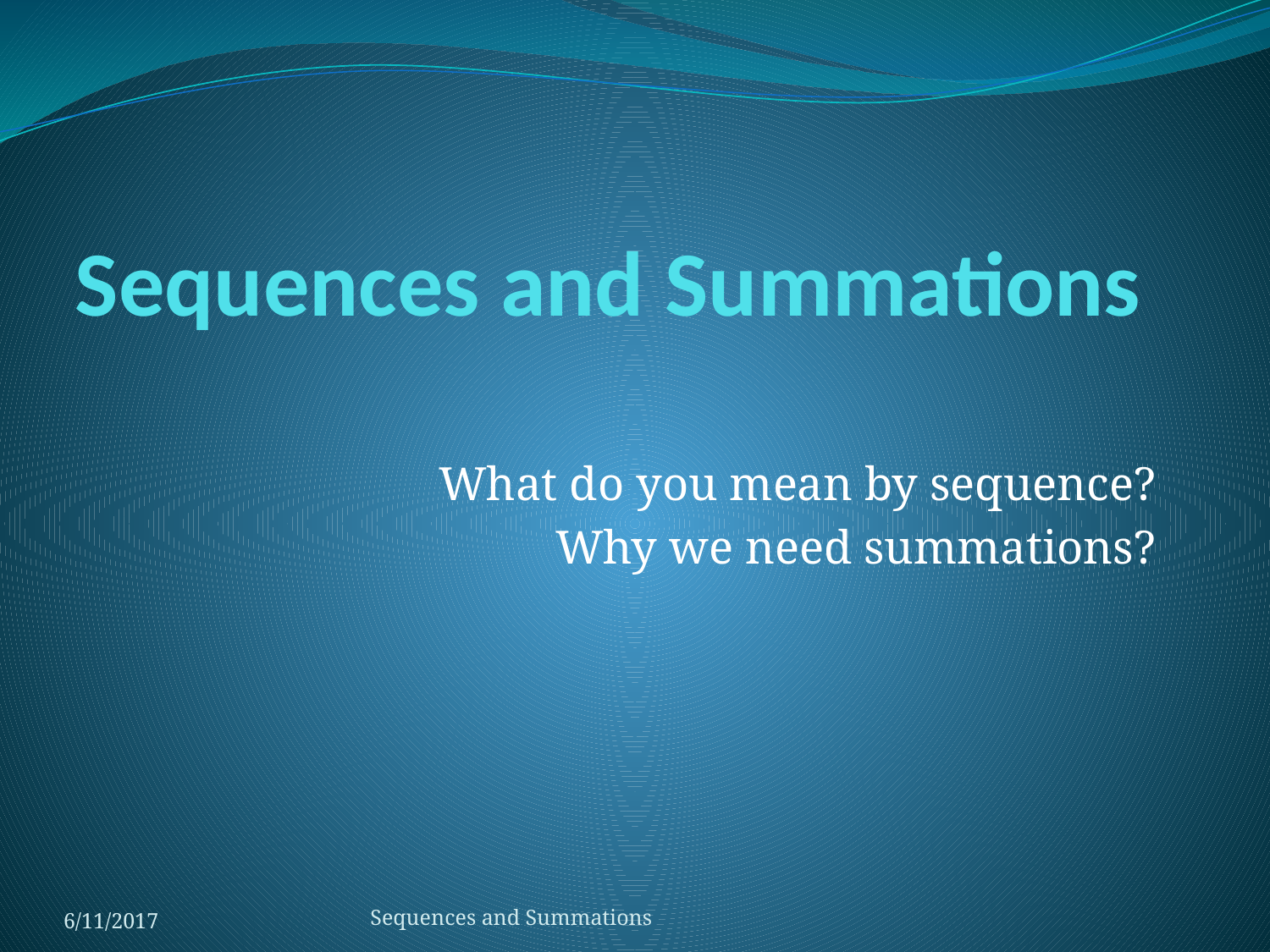

# Sequences and Summations
What do you mean by sequence?
Why we need summations?

6/11/2017
Sequences and Summations